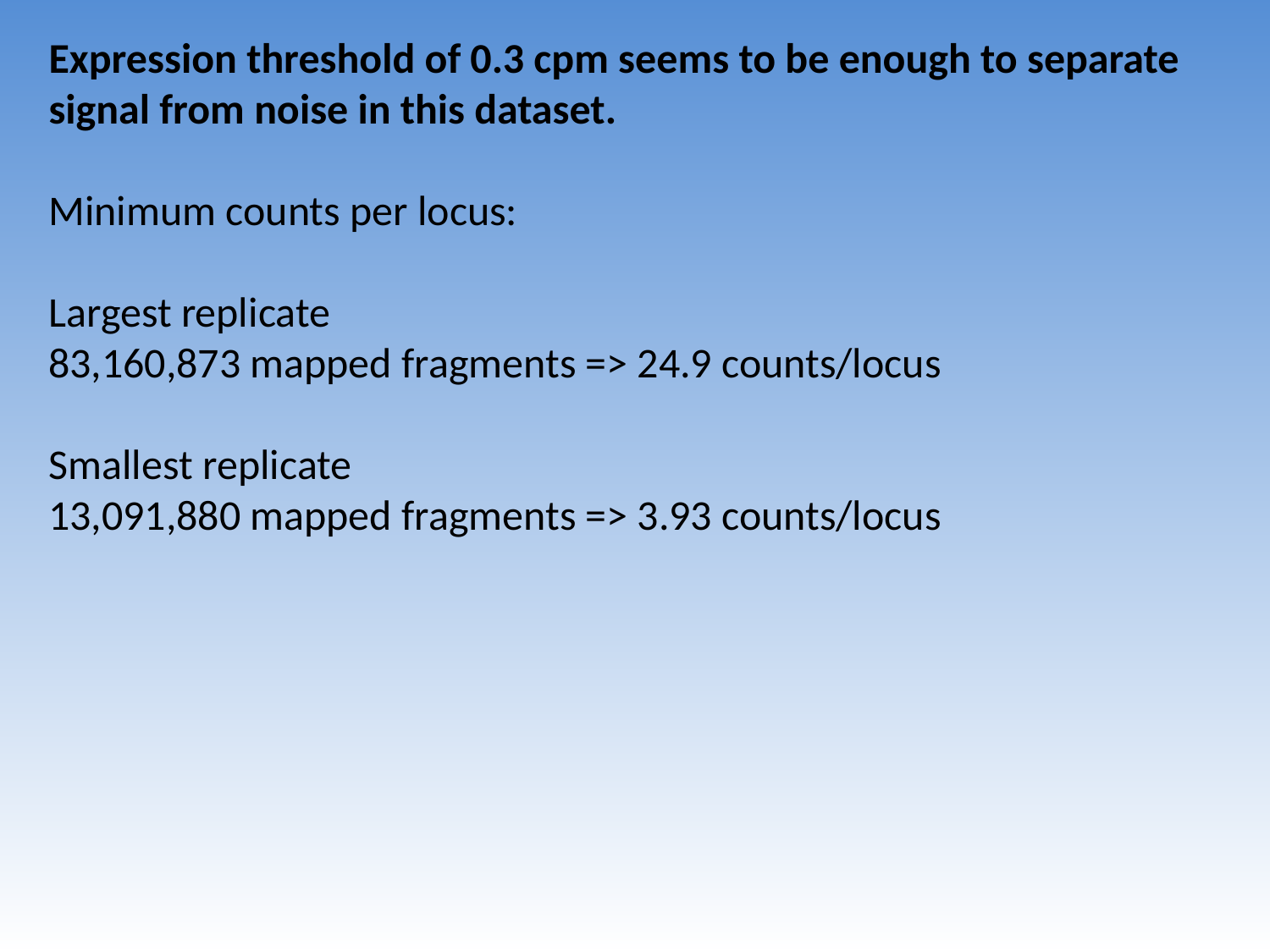

Expression threshold of 0.3 cpm seems to be enough to separate signal from noise in this dataset.

Minimum counts per locus:

Largest replicate
83,160,873 mapped fragments => 24.9 counts/locus

Smallest replicate
13,091,880 mapped fragments => 3.93 counts/locus